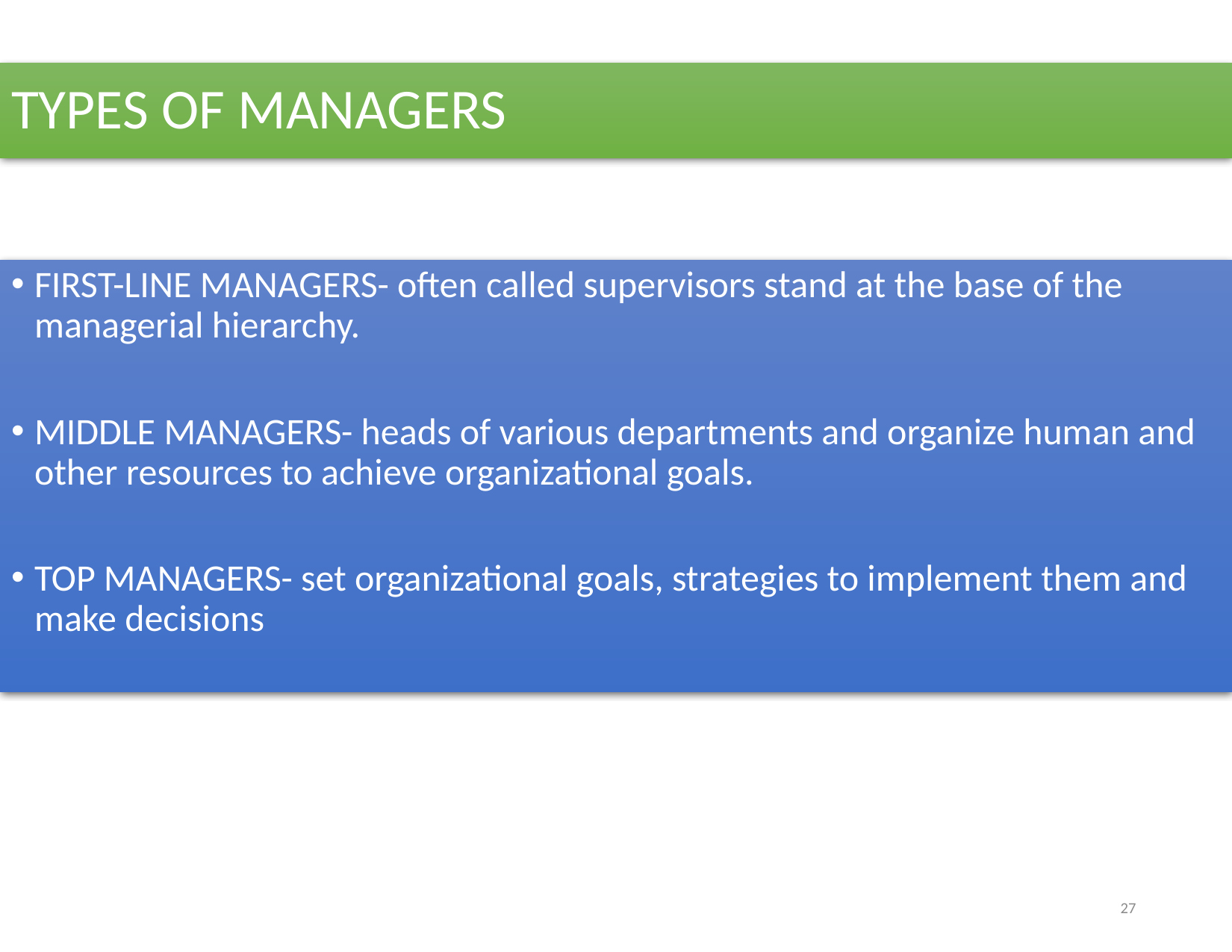

# TYPES OF MANAGERS
FIRST-LINE MANAGERS- often called supervisors stand at the base of the managerial hierarchy.

MIDDLE MANAGERS- heads of various departments and organize human and other resources to achieve organizational goals.

TOP MANAGERS- set organizational goals, strategies to implement them and make decisions
27